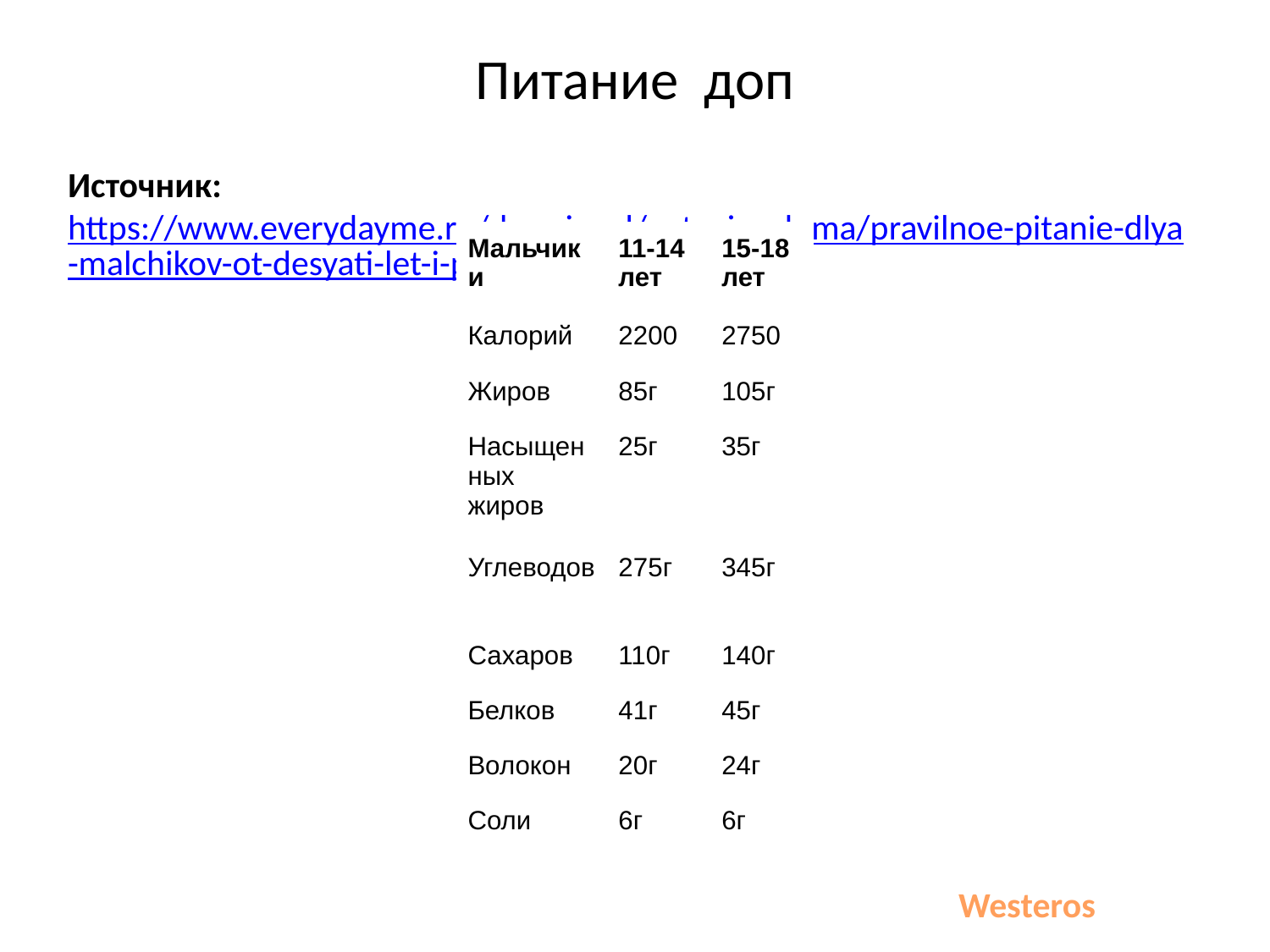

# Питание  доп
Источник: https://www.everydayme.ru/dom-i-sad/gotovim-doma/pravilnoe-pitanie-dlya-malchikov-ot-desyati-let-i-podrostkov

| Мальчики | 11-14 лет | 15-18 лет |
| --- | --- | --- |
| Калорий | 2200 | 2750 |
| Жиров | 85г | 105г |
| Насыщенных жиров | 25г | 35г |
| Углеводов | 275г | 345г |
| Сахаров | 110г | 140г |
| Белков | 41г | 45г |
| Волокон | 20г | 24г |
| Соли | 6г | 6г |